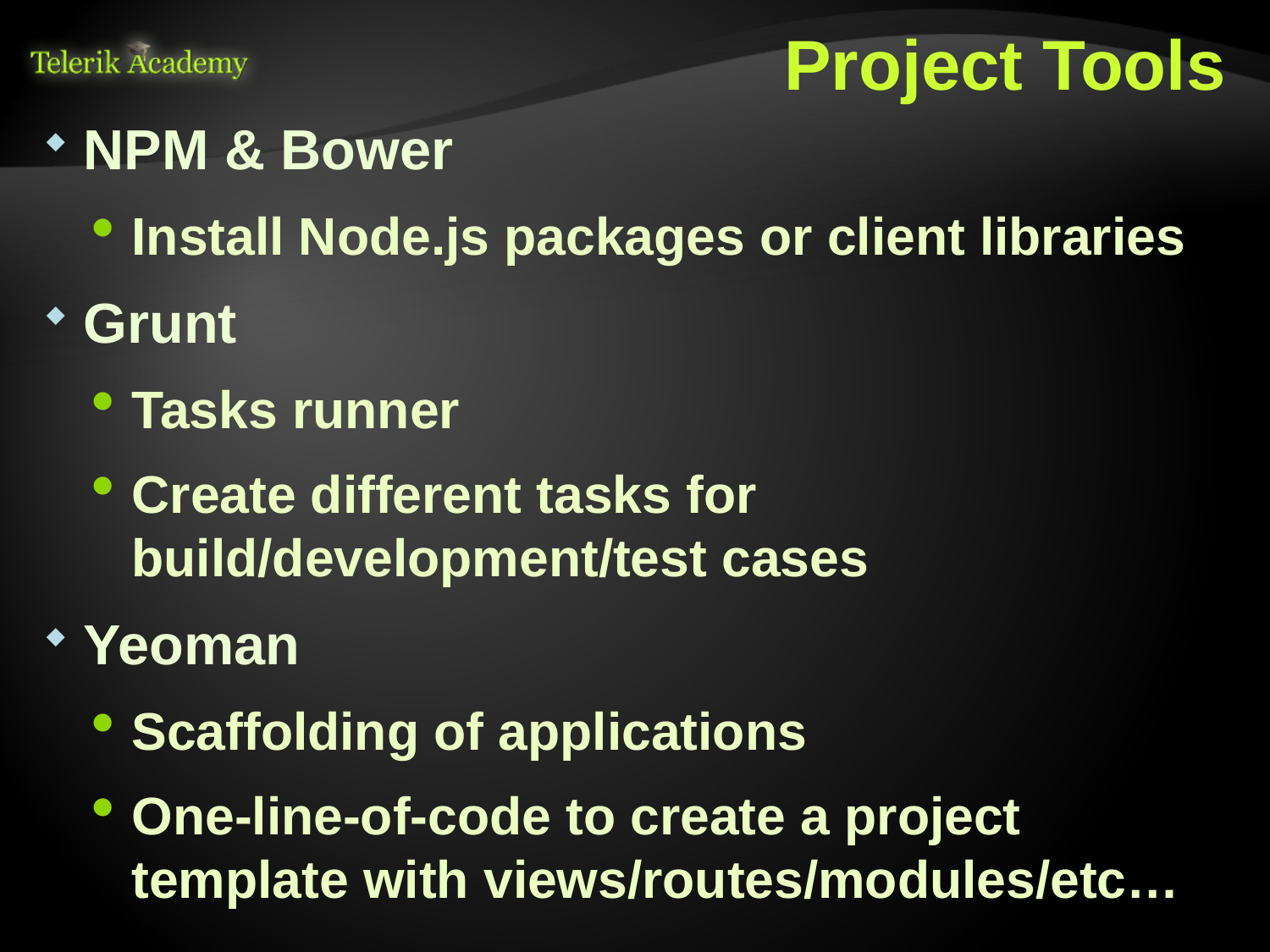

# Project Tools
NPM & Bower
Install Node.js packages or client libraries
Grunt
Tasks runner
Create different tasks for build/development/test cases
Yeoman
Scaffolding of applications
One-line-of-code to create a project template with views/routes/modules/etc…